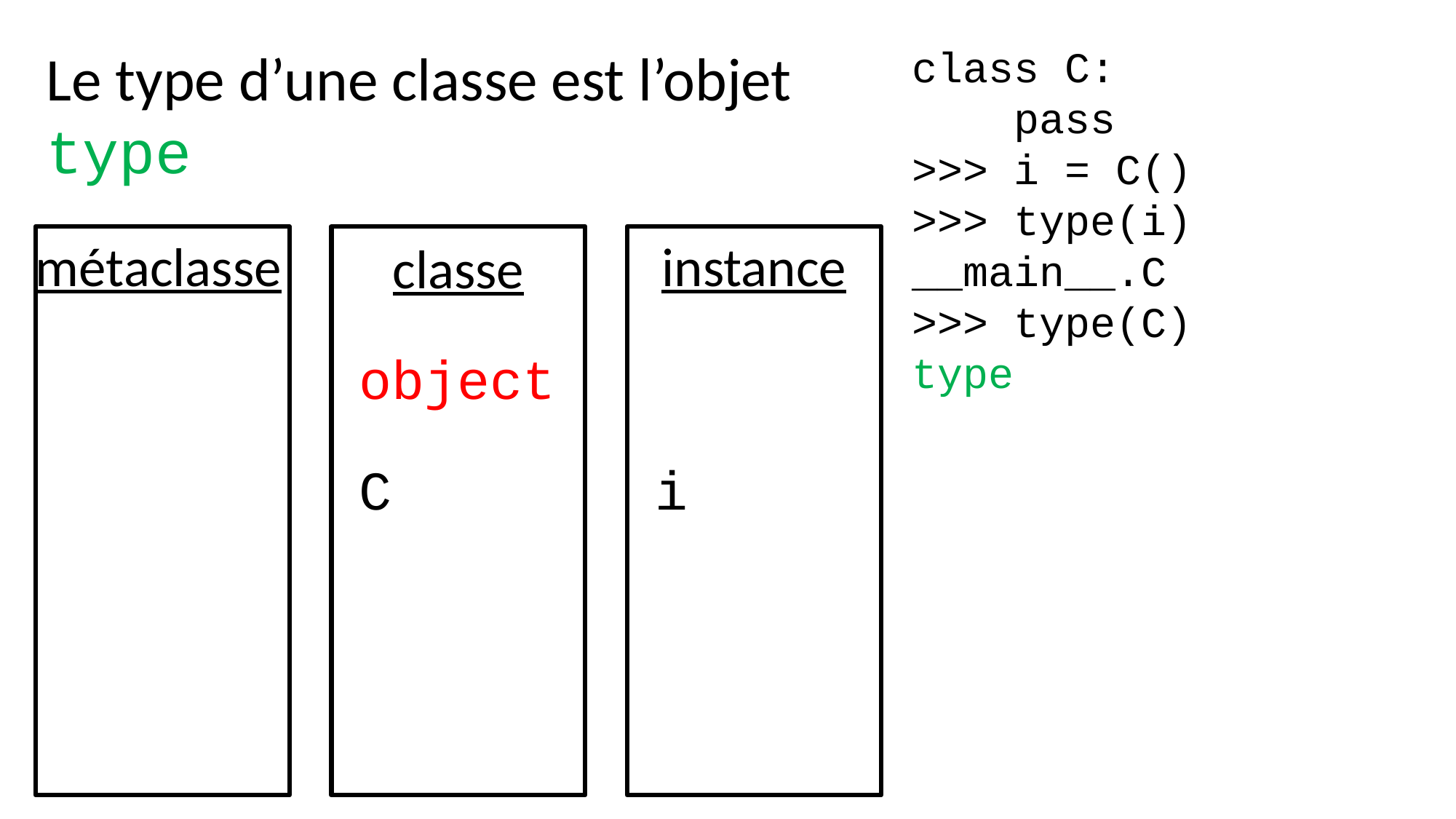

Le type d’une classe est l’objet type
class C:
    pass
>>> i = C()
>>> type(i)
__main__.C
>>> type(C)
type
instance
métaclasse

classe
object
C
i